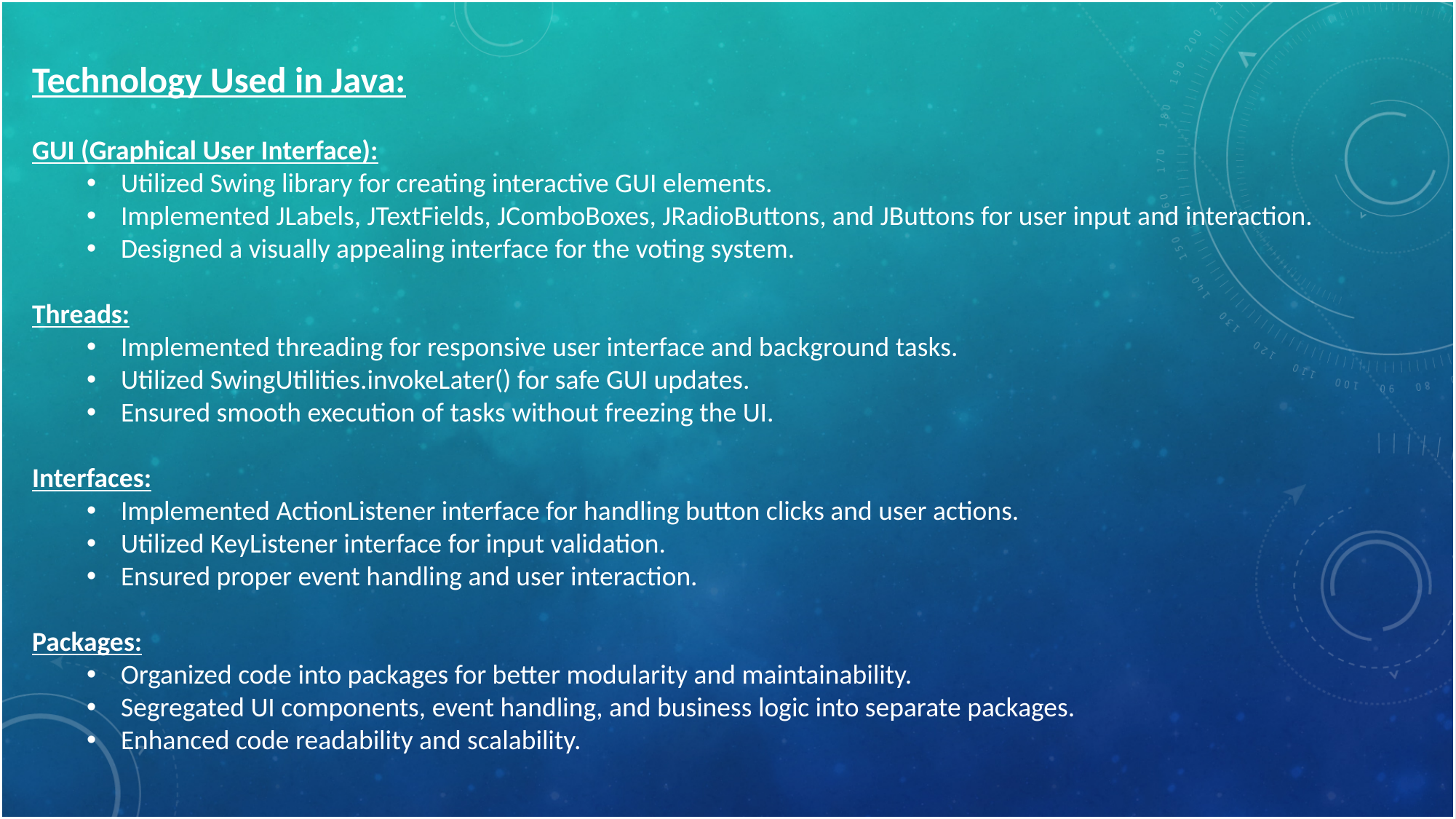

Technology Used in Java:

GUI (Graphical User Interface):
Utilized Swing library for creating interactive GUI elements.
Implemented JLabels, JTextFields, JComboBoxes, JRadioButtons, and JButtons for user input and interaction.
Designed a visually appealing interface for the voting system.

Threads:
Implemented threading for responsive user interface and background tasks.
Utilized SwingUtilities.invokeLater() for safe GUI updates.
Ensured smooth execution of tasks without freezing the UI.

Interfaces:
Implemented ActionListener interface for handling button clicks and user actions.
Utilized KeyListener interface for input validation.
Ensured proper event handling and user interaction.

Packages:
Organized code into packages for better modularity and maintainability.
Segregated UI components, event handling, and business logic into separate packages.
Enhanced code readability and scalability.